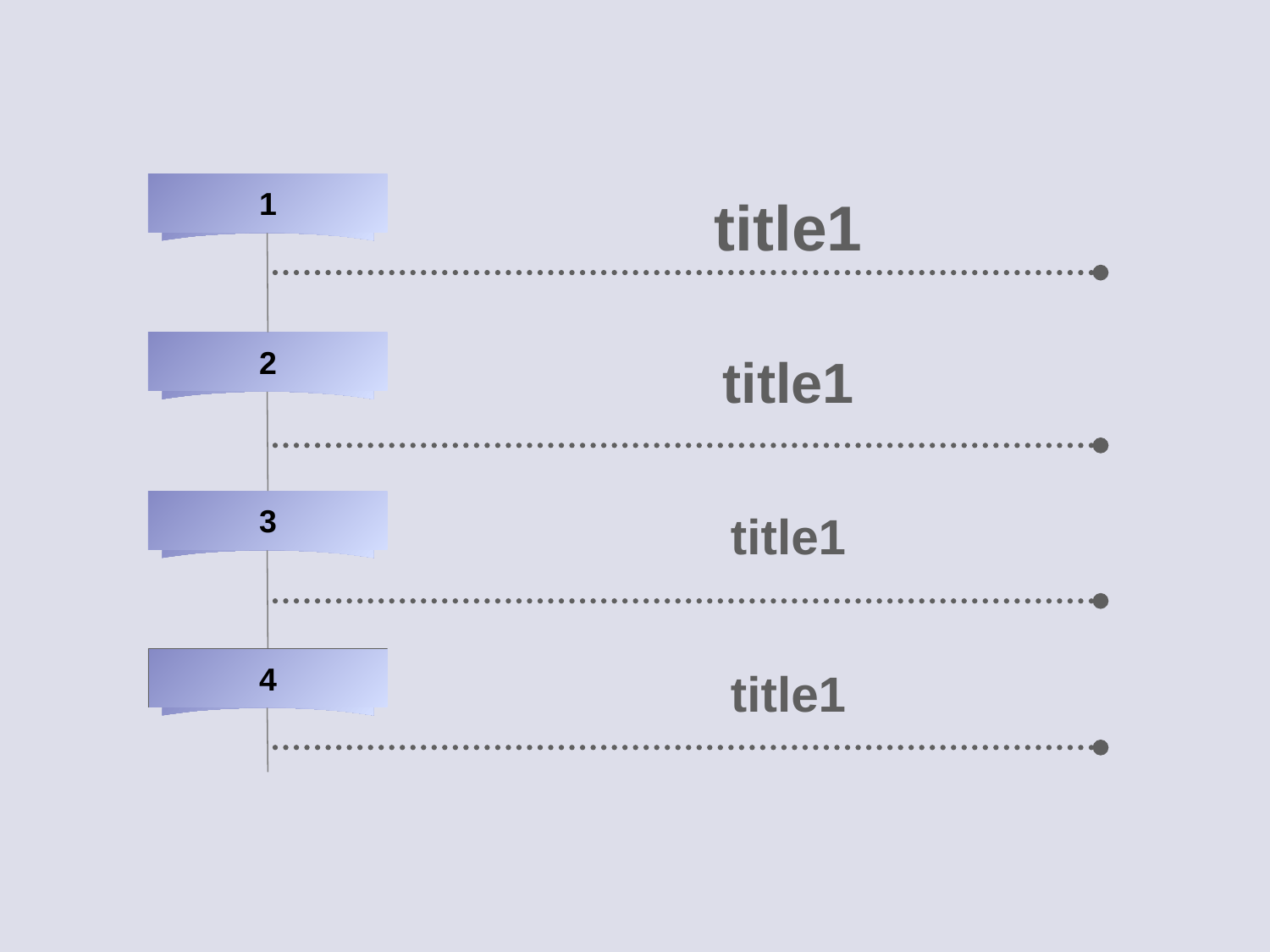

1

title1

2

title1

3

title1

4

title1